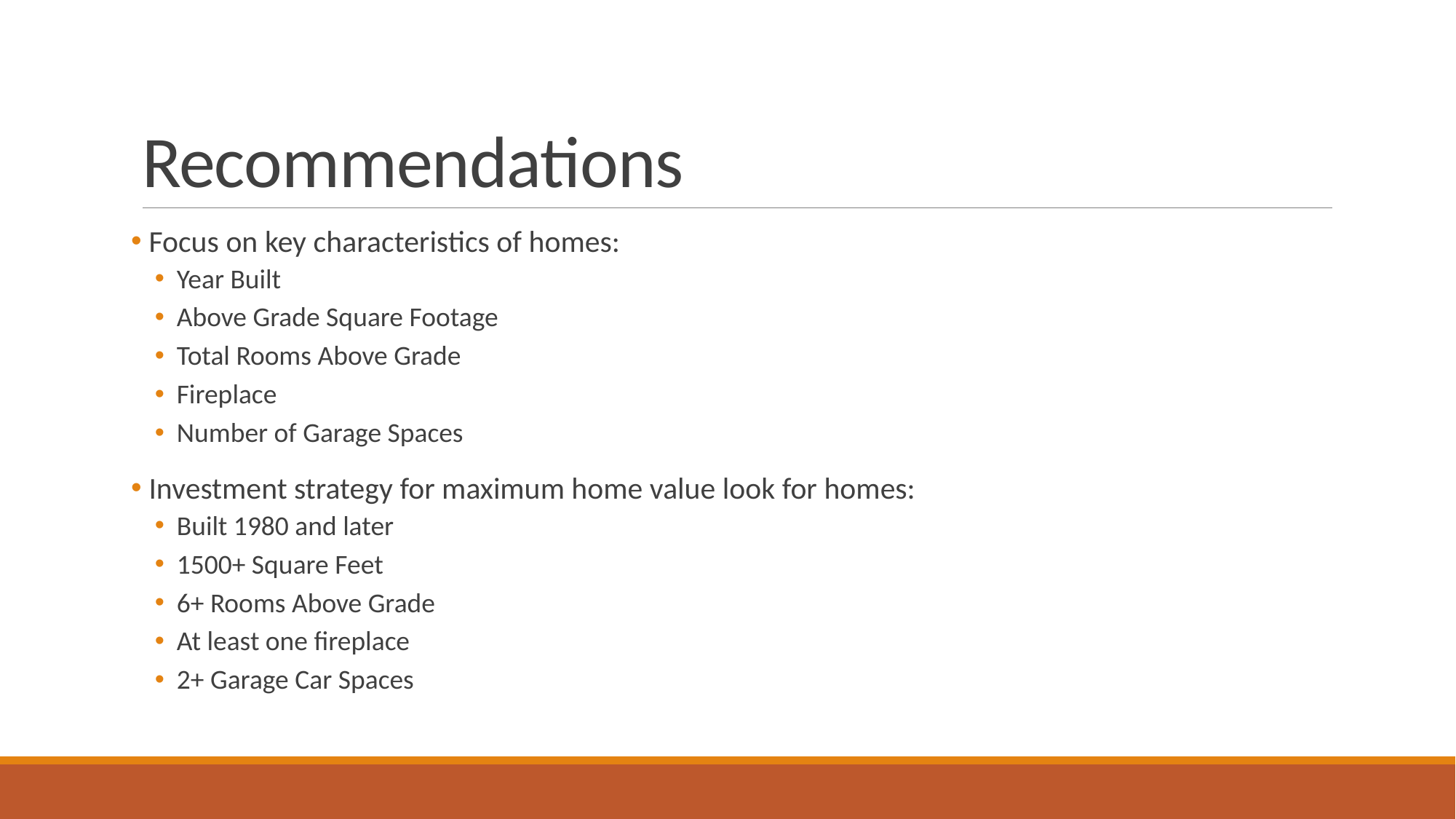

# Recommendations
 Focus on key characteristics of homes:
Year Built
Above Grade Square Footage
Total Rooms Above Grade
Fireplace
Number of Garage Spaces
 Investment strategy for maximum home value look for homes:
Built 1980 and later
1500+ Square Feet
6+ Rooms Above Grade
At least one fireplace
2+ Garage Car Spaces